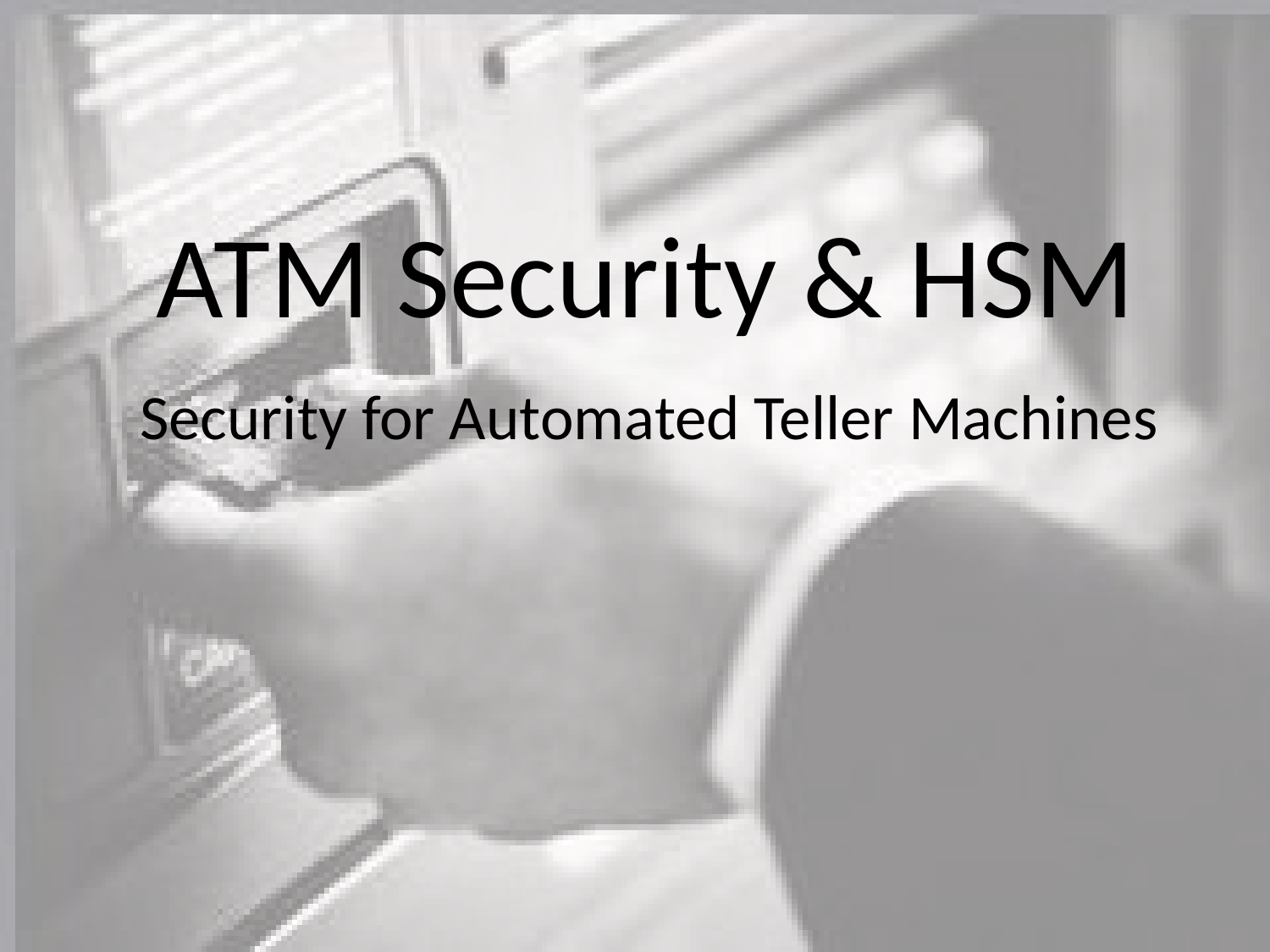

# ATM Security & HSM
Security for Automated Teller Machines